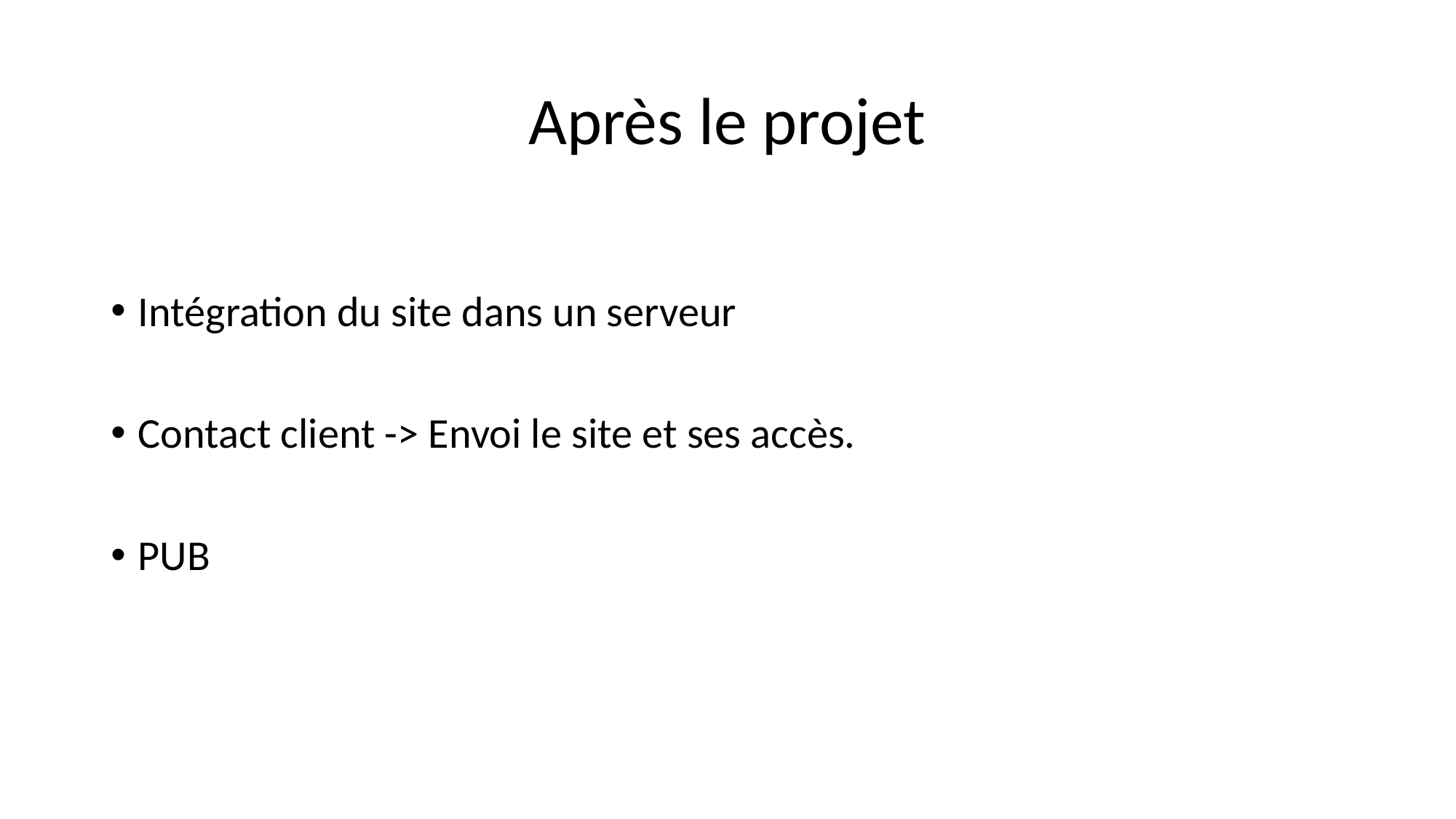

# Après le projet

Intégration du site dans un serveur

Contact client -> Envoi le site et ses accès.

PUB